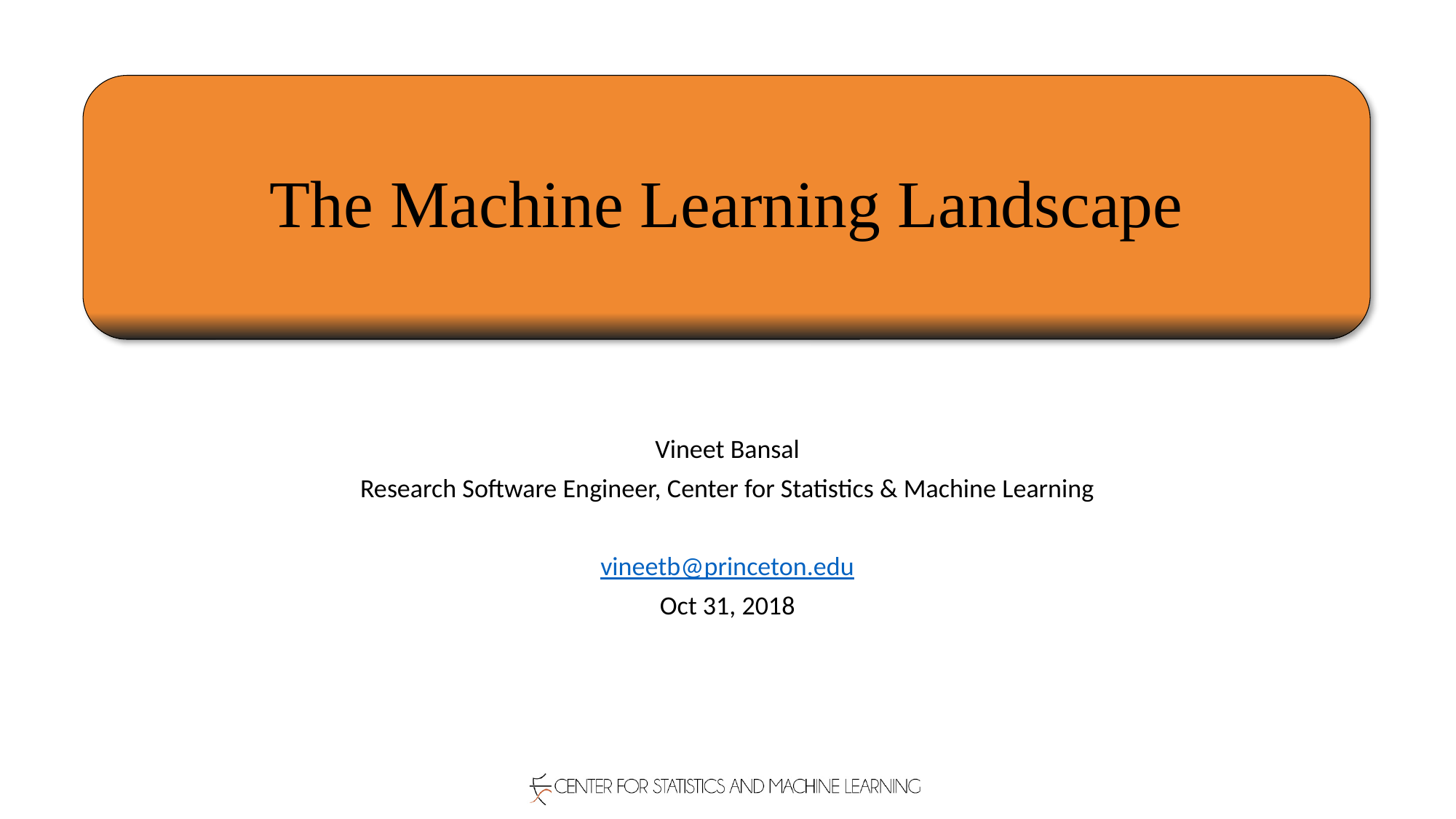

The Machine Learning Landscape
Vineet Bansal
Research Software Engineer, Center for Statistics & Machine Learning

vineetb@princeton.edu
Oct 31, 2018